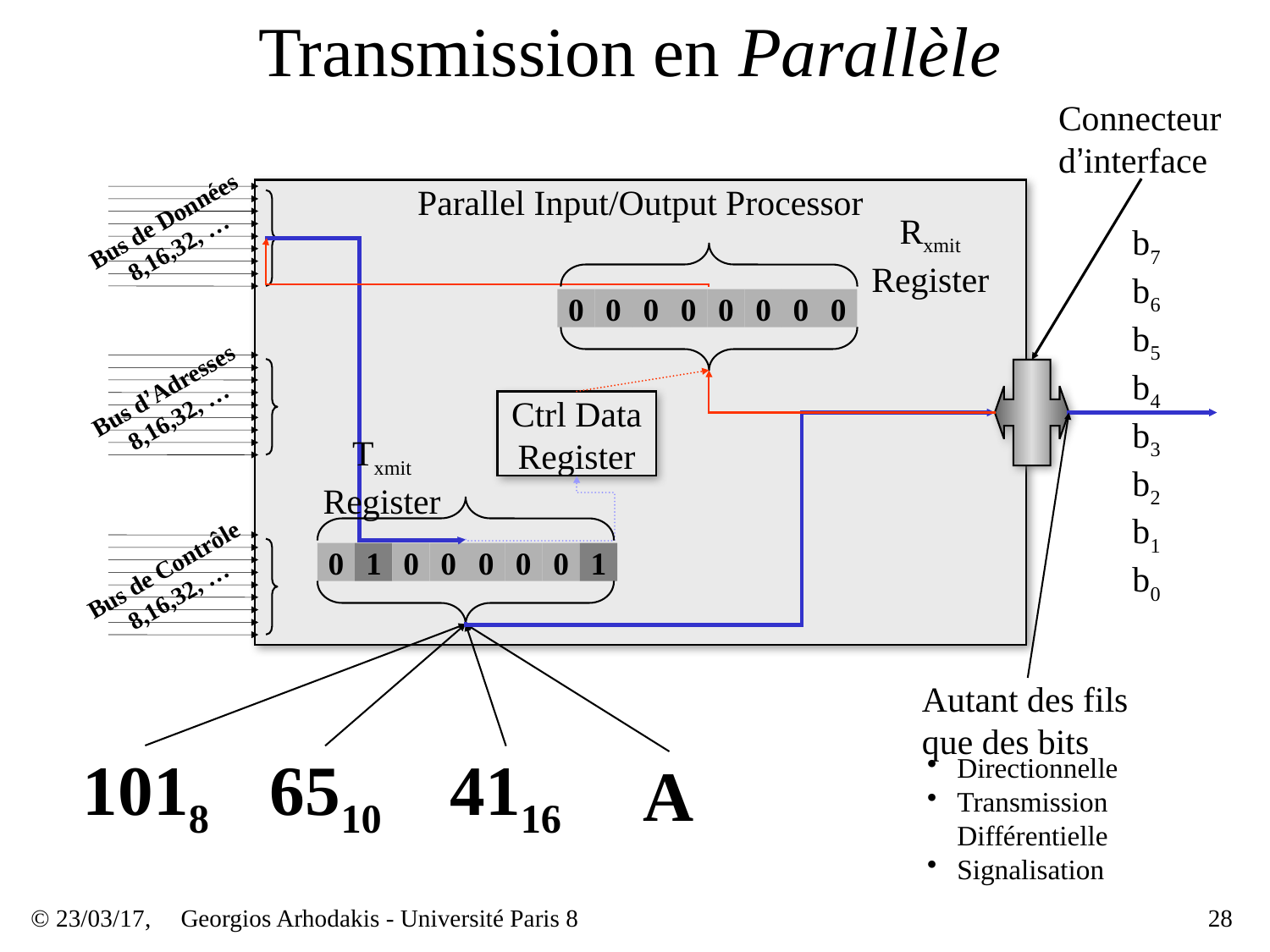

# Transmission en Parallèle
Connecteur d’interface

Parallel Input/Output Processor

Bus de Données
8,16,32, …

Rxmit Register

b7
b6
b5
b4
b3
b2
b1
b0

0
0
0
0
0
0
0
0

Bus d’Adresses
8,16,32, …
Ctrl Data
Register

Txmit Register

0
1
0
0
0
0
0
1

Bus de Contrôle
8,16,32, …

Autant des fils que des bits
1018
6510
4116
A
Directionnelle
Transmission Différentielle
Signalisation
© 23/03/17,
Georgios Arhodakis - Université Paris 8
28